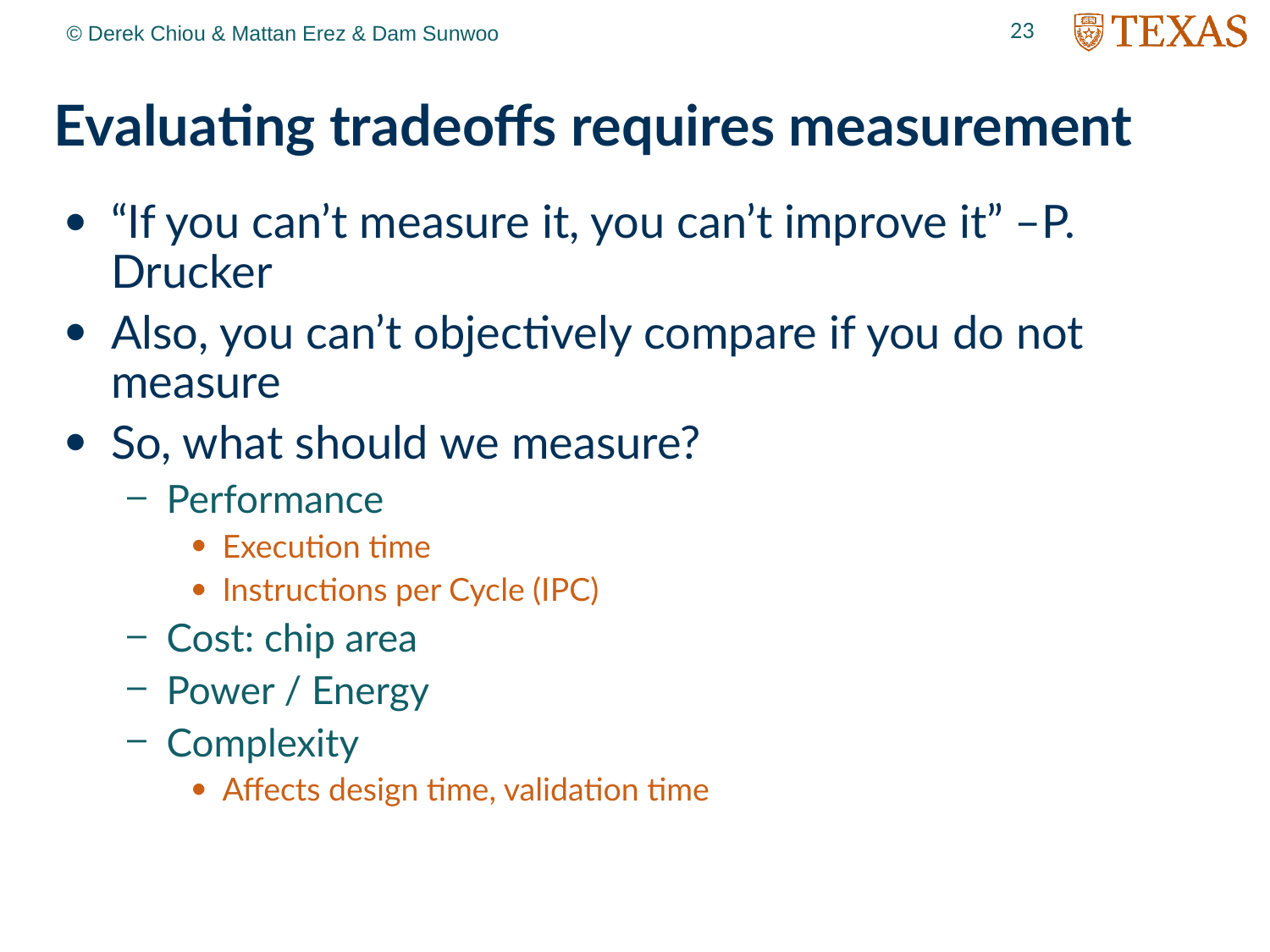

23
© Derek Chiou & Mattan Erez & Dam Sunwoo
# Evaluating tradeoffs requires measurement
“If you can’t measure it, you can’t improve it” –P. Drucker
Also, you can’t objectively compare if you do not measure
So, what should we measure?
Performance
Execution time
Instructions per Cycle (IPC)
Cost: chip area
Power / Energy
Complexity
Affects design time, validation time